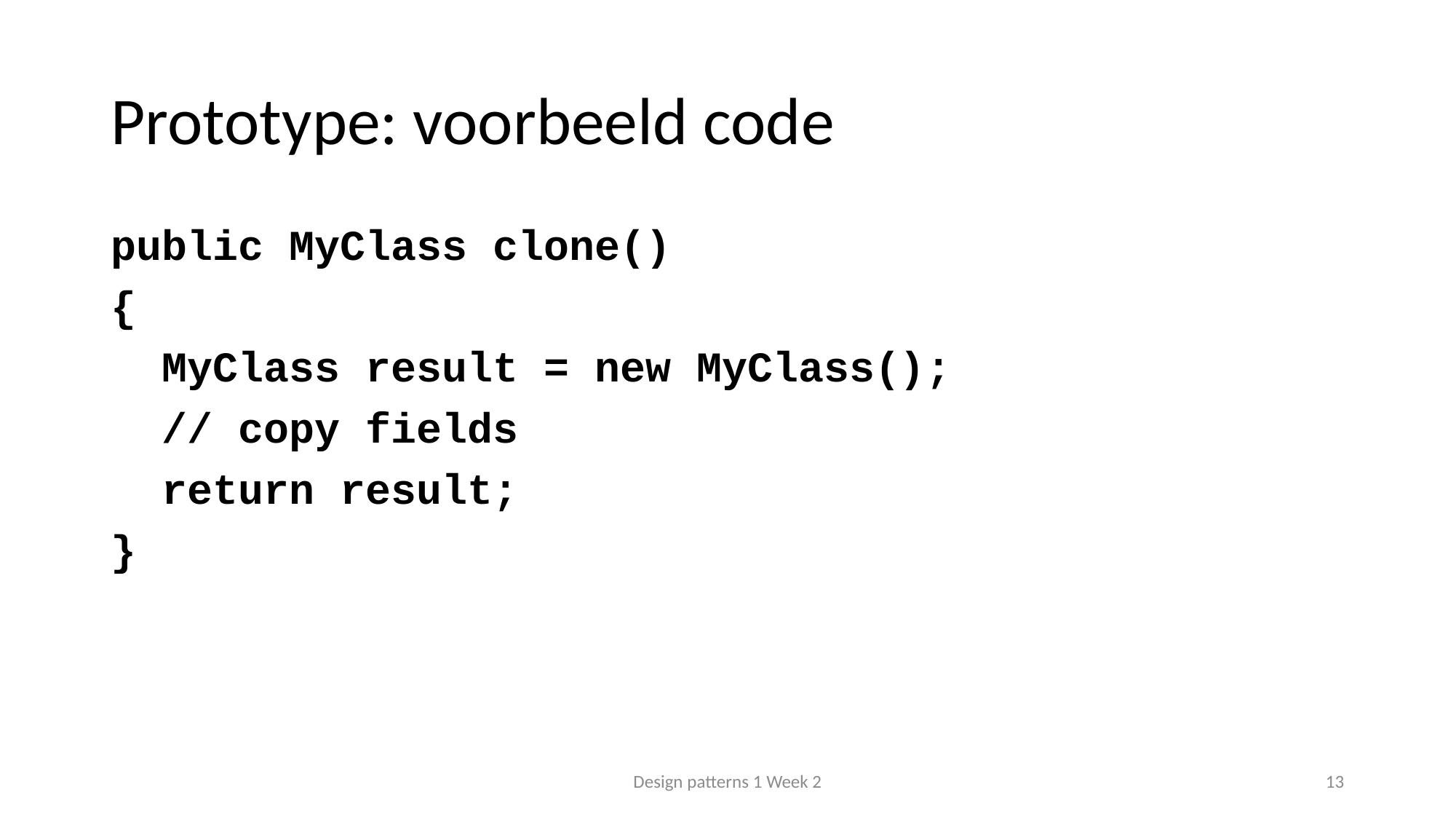

# Prototype: voorbeeld code
public MyClass clone()
{
  MyClass result = new MyClass();
  // copy fields
  return result;
}

Design patterns 1 Week 2
13